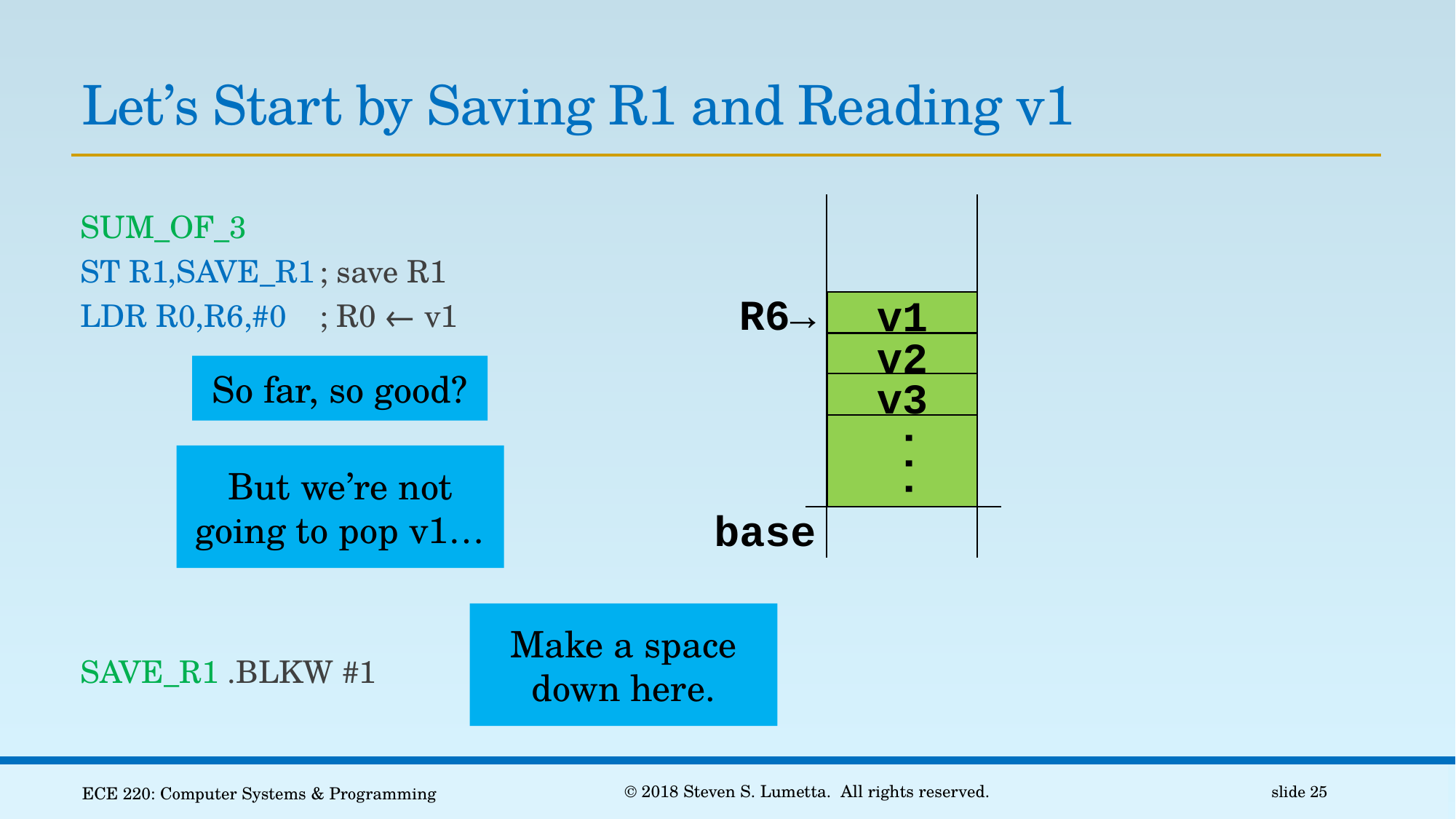

# Let’s Start by Saving R1 and Reading v1
SUM_OF_3
ST R1,SAVE_R1	; save R1
LDR R0,R6,#0	; R0 ← v1

SAVE_R1 .BLKW #1
R6→
...
base
v1

v2

So far, so good?
v3

But we’re not going to pop v1…
Make a space down here.
ECE 220: Computer Systems & Programming
© 2018 Steven S. Lumetta.  All rights reserved.
slide 25